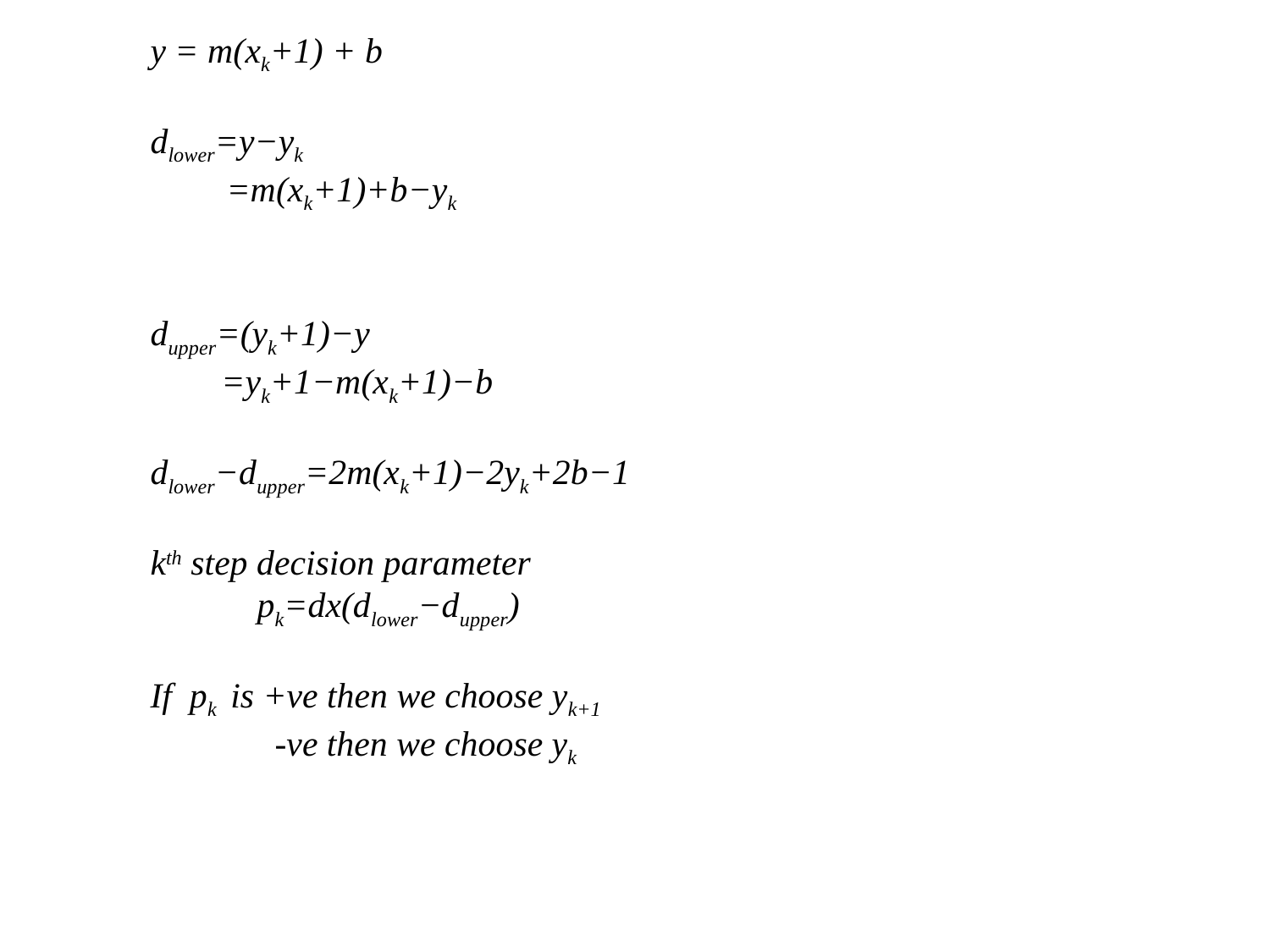

y = m(xk+1) + b

dlower=y−yk
         =m(xk+1)+b−yk

dupper=(yk+1)−y
        =yk+1−m(xk+1)−b

dlower−dupper=2m(xk+1)−2yk+2b−1

kth step decision parameter
            pk=dx(dlower−dupper)

If  pk  is +ve then we choose yk+1
              -ve then we choose yk